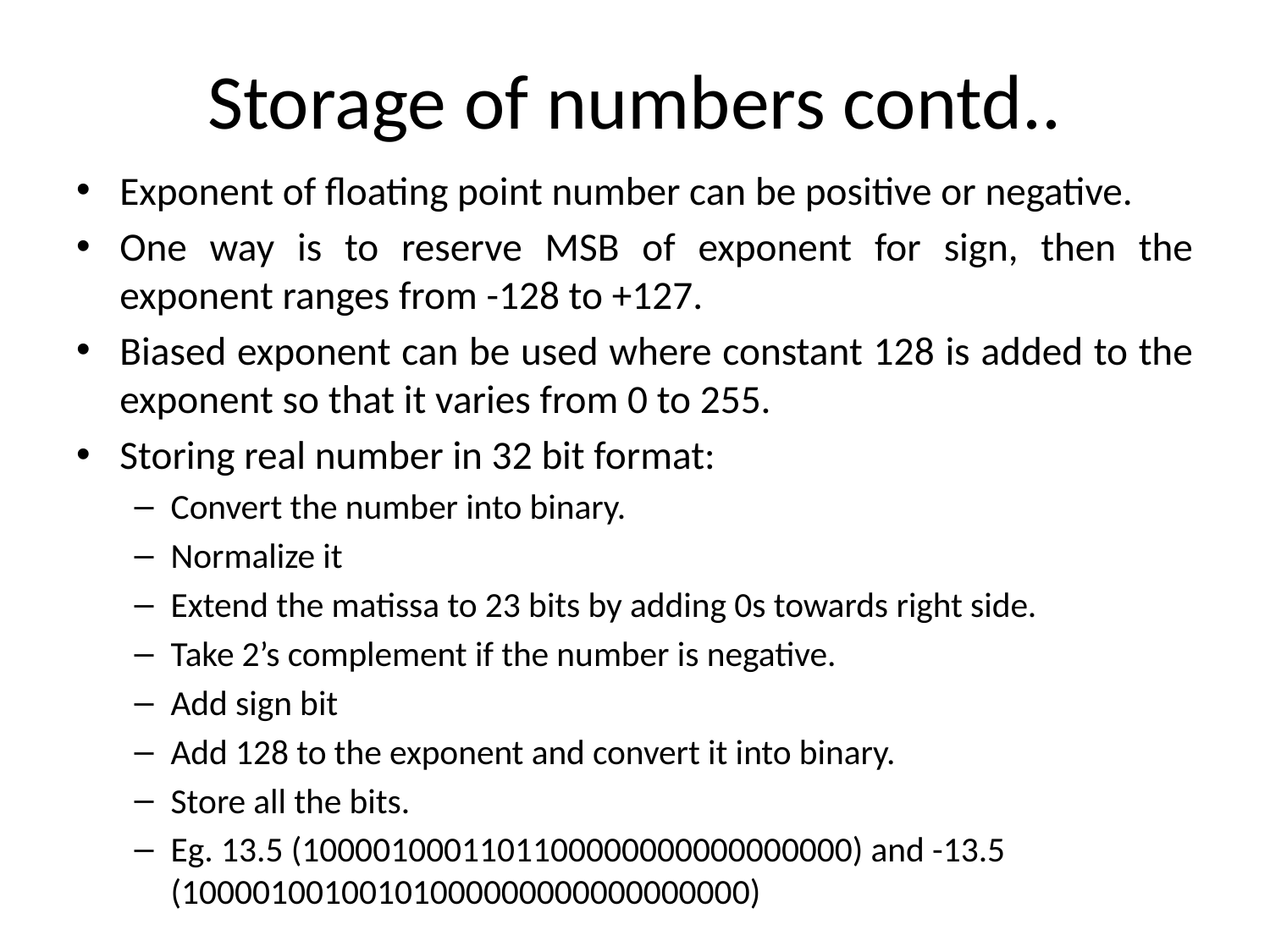

# Storage of numbers contd..
Exponent of floating point number can be positive or negative.
One way is to reserve MSB of exponent for sign, then the exponent ranges from -128 to +127.
Biased exponent can be used where constant 128 is added to the exponent so that it varies from 0 to 255.
Storing real number in 32 bit format:
Convert the number into binary.
Normalize it
Extend the matissa to 23 bits by adding 0s towards right side.
Take 2’s complement if the number is negative.
Add sign bit
Add 128 to the exponent and convert it into binary.
Store all the bits.
Eg. 13.5 (1000010001101100000000000000000) and -13.5 (10000100100101000000000000000000)